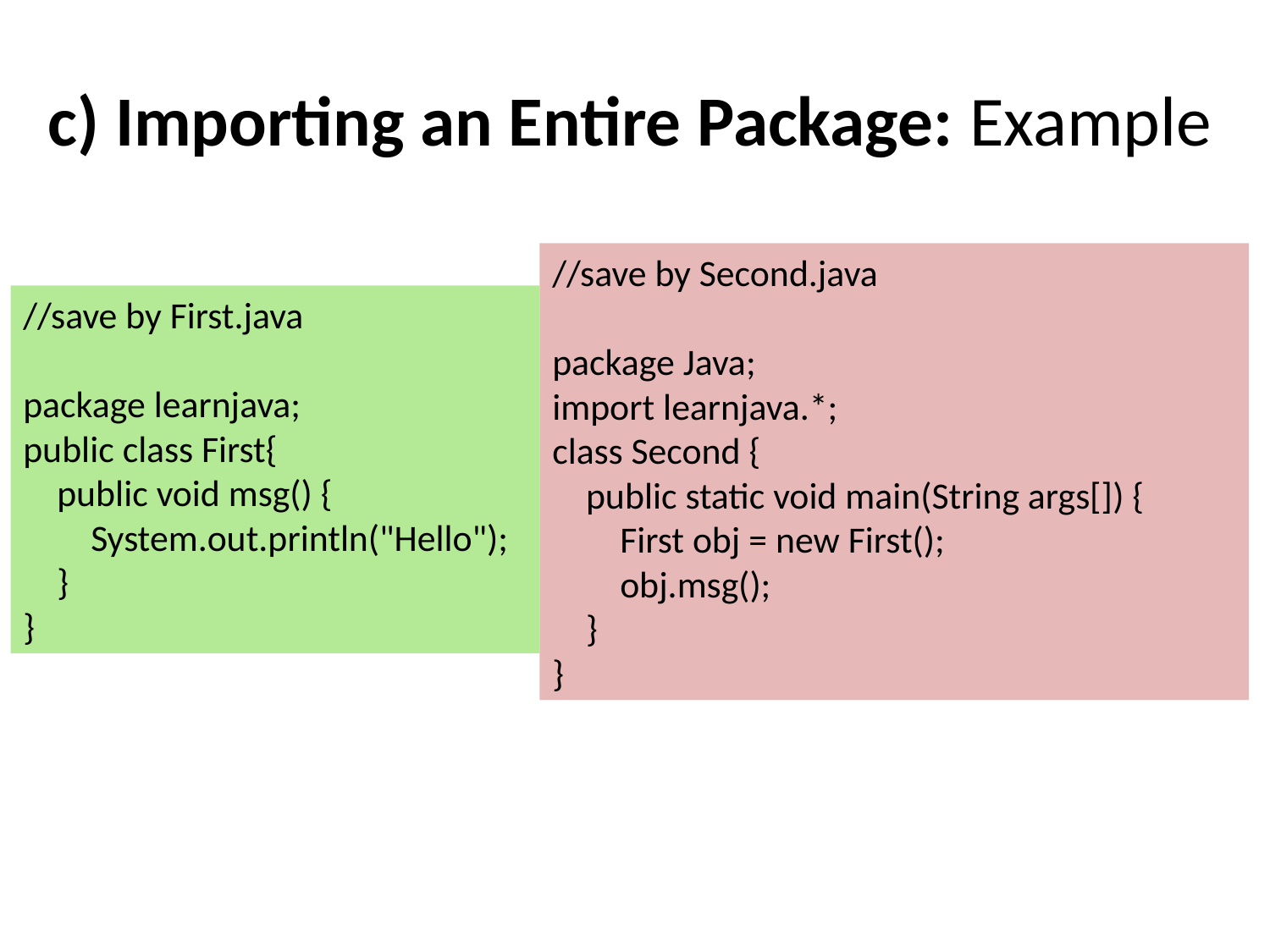

# c) Importing an Entire Package: Example
//save by Second.java

package Java;
import learnjava.*;
class Second {
    public static void main(String args[]) {
        First obj = new First();
        obj.msg();
    }
}
//save by First.java

package learnjava;
public class First{
    public void msg() {
        System.out.println("Hello");
    }
}